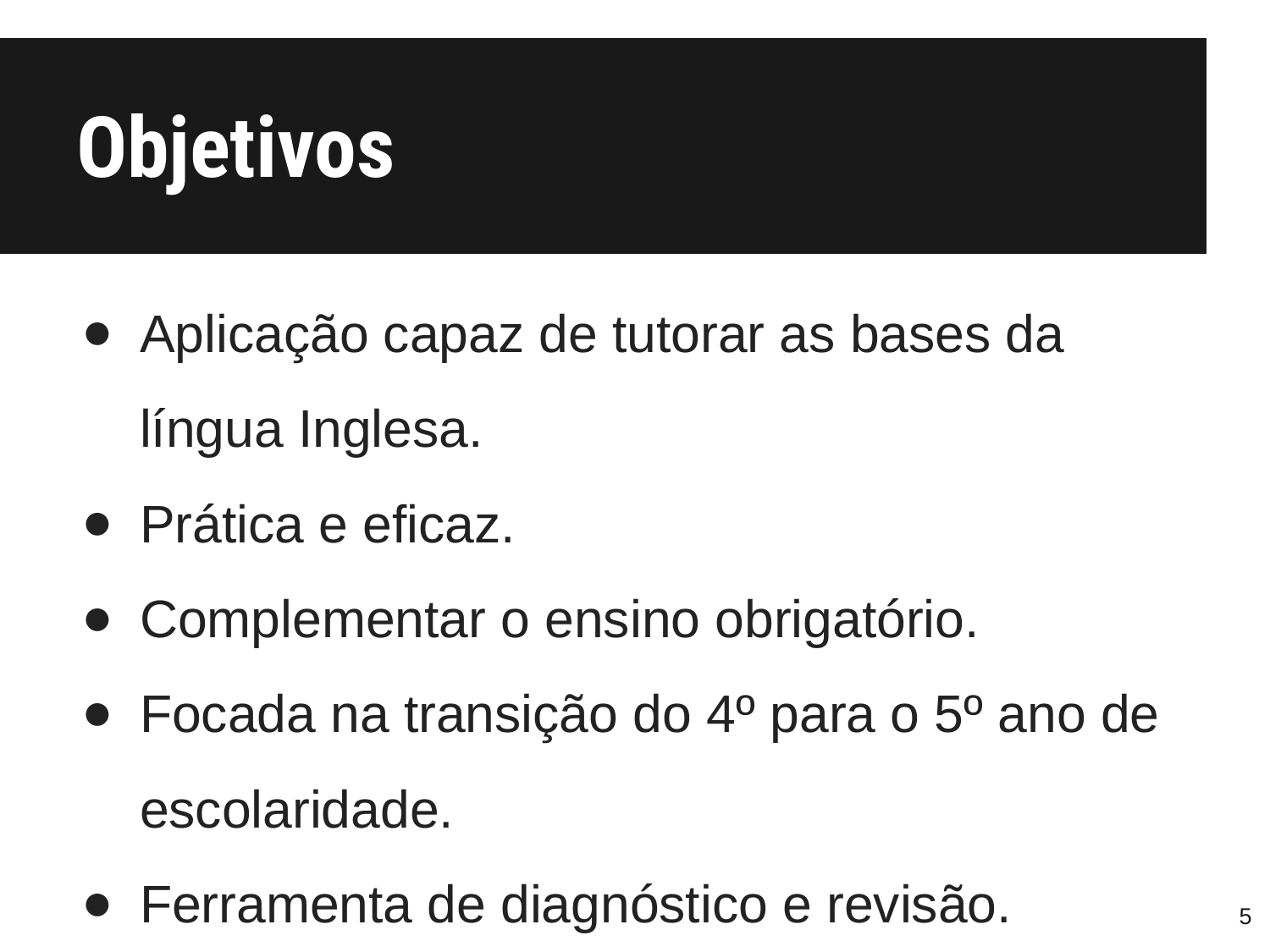

# Objetivos
Aplicação capaz de tutorar as bases da língua Inglesa.
Prática e eficaz.
Complementar o ensino obrigatório.
Focada na transição do 4º para o 5º ano de escolaridade.
Ferramenta de diagnóstico e revisão.
5